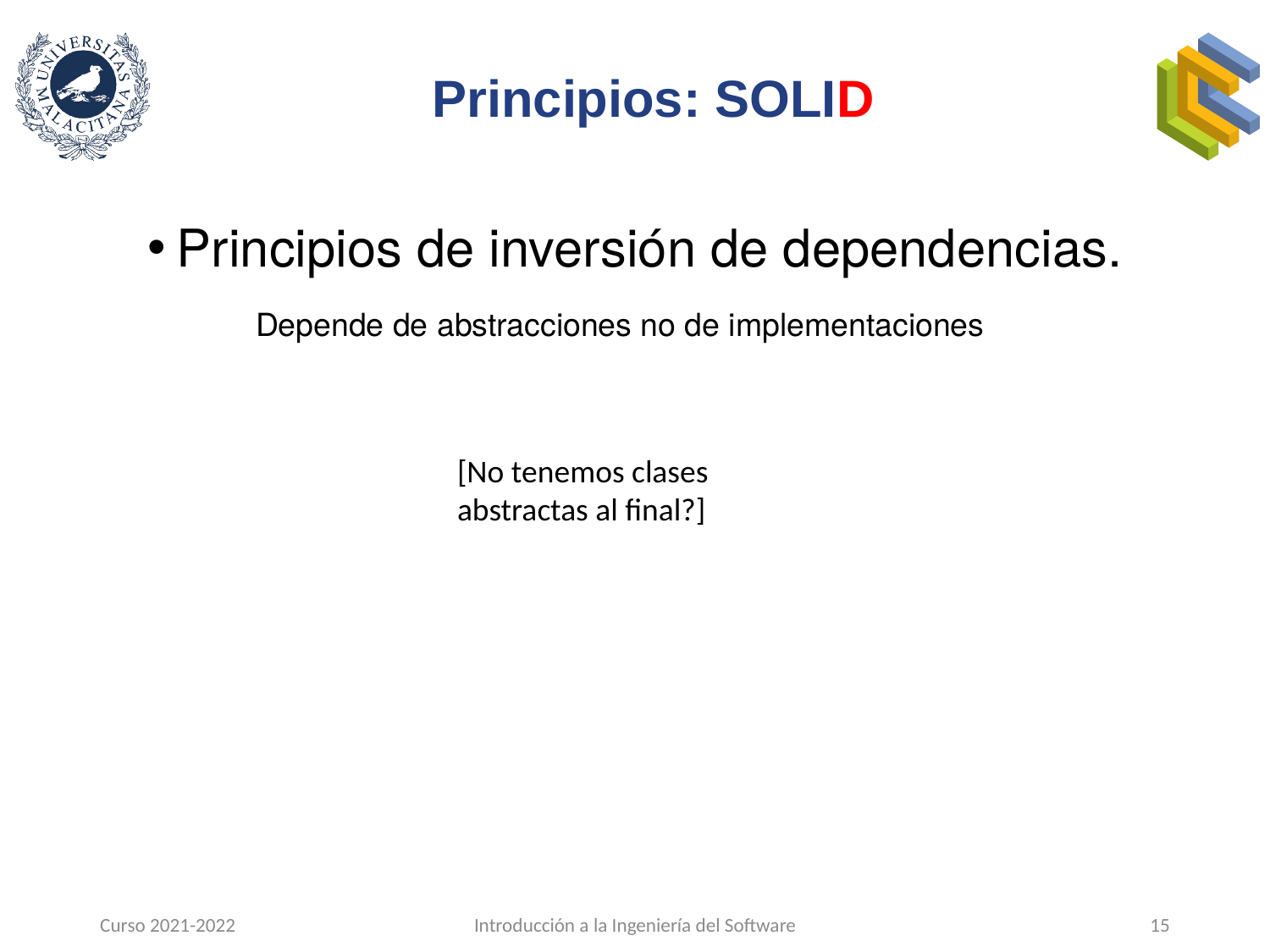

# Principios: SOLID
Principios de inversión de dependencias.
Depende de abstracciones no de implementaciones
[No tenemos clases abstractas al final?]
Curso 2021-2022
Introducción a la Ingeniería del Software
15